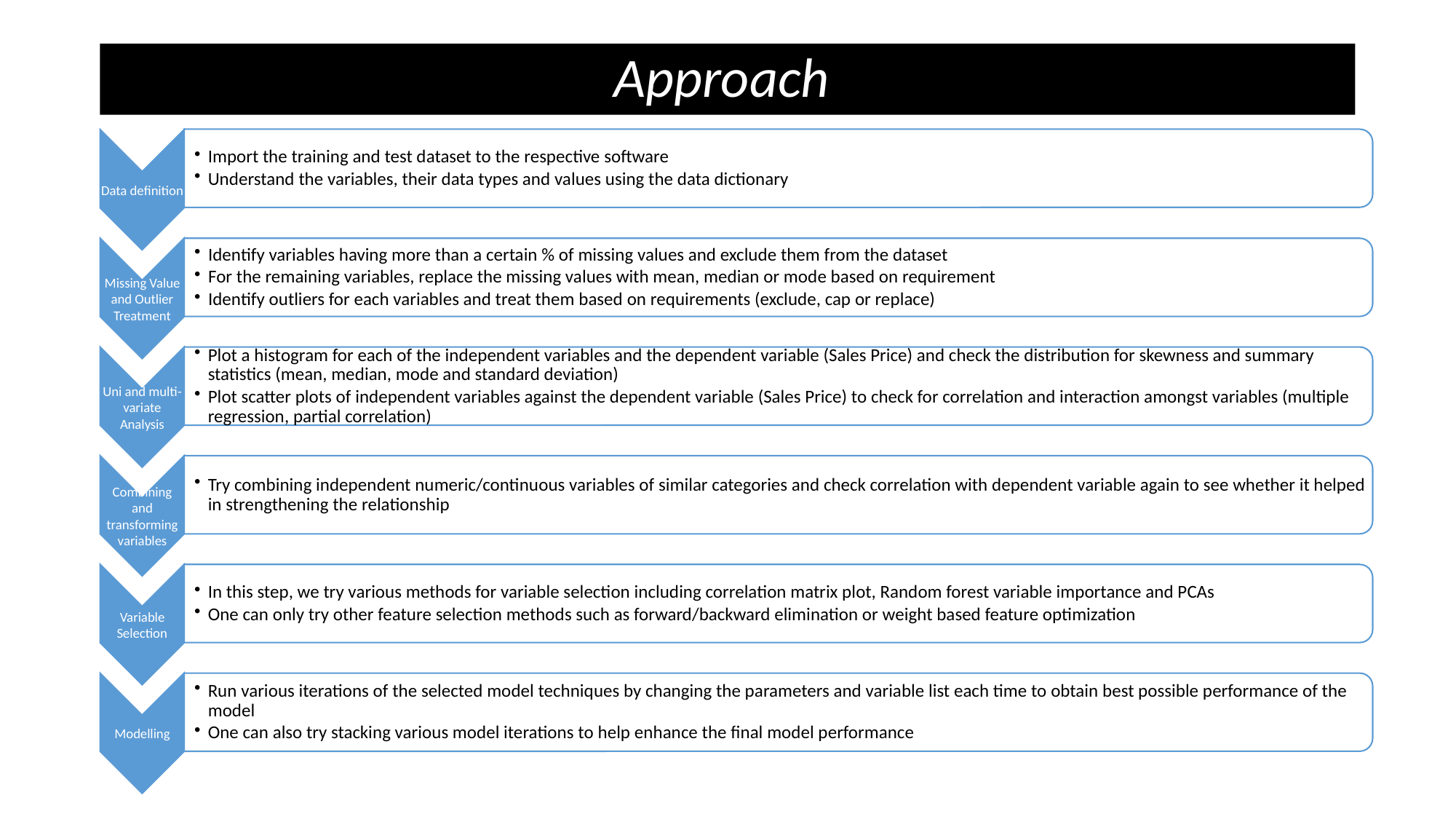

# Approach
Data definition
Import the training and test dataset to the respective software
Understand the variables, their data types and values using the data dictionary
Missing Value and Outlier Treatment
Identify variables having more than a certain % of missing values and exclude them from the dataset
For the remaining variables, replace the missing values with mean, median or mode based on requirement
Identify outliers for each variables and treat them based on requirements (exclude, cap or replace)
Uni and multi-variate Analysis
Plot a histogram for each of the independent variables and the dependent variable (Sales Price) and check the distribution for skewness and summary statistics (mean, median, mode and standard deviation)
Plot scatter plots of independent variables against the dependent variable (Sales Price) to check for correlation and interaction amongst variables (multiple regression, partial correlation)
Combining and transforming variables
Try combining independent numeric/continuous variables of similar categories and check correlation with dependent variable again to see whether it helped in strengthening the relationship
Variable Selection
In this step, we try various methods for variable selection including correlation matrix plot, Random forest variable importance and PCAs
One can only try other feature selection methods such as forward/backward elimination or weight based feature optimization
Modelling
Run various iterations of the selected model techniques by changing the parameters and variable list each time to obtain best possible performance of the model
One can also try stacking various model iterations to help enhance the final model performance